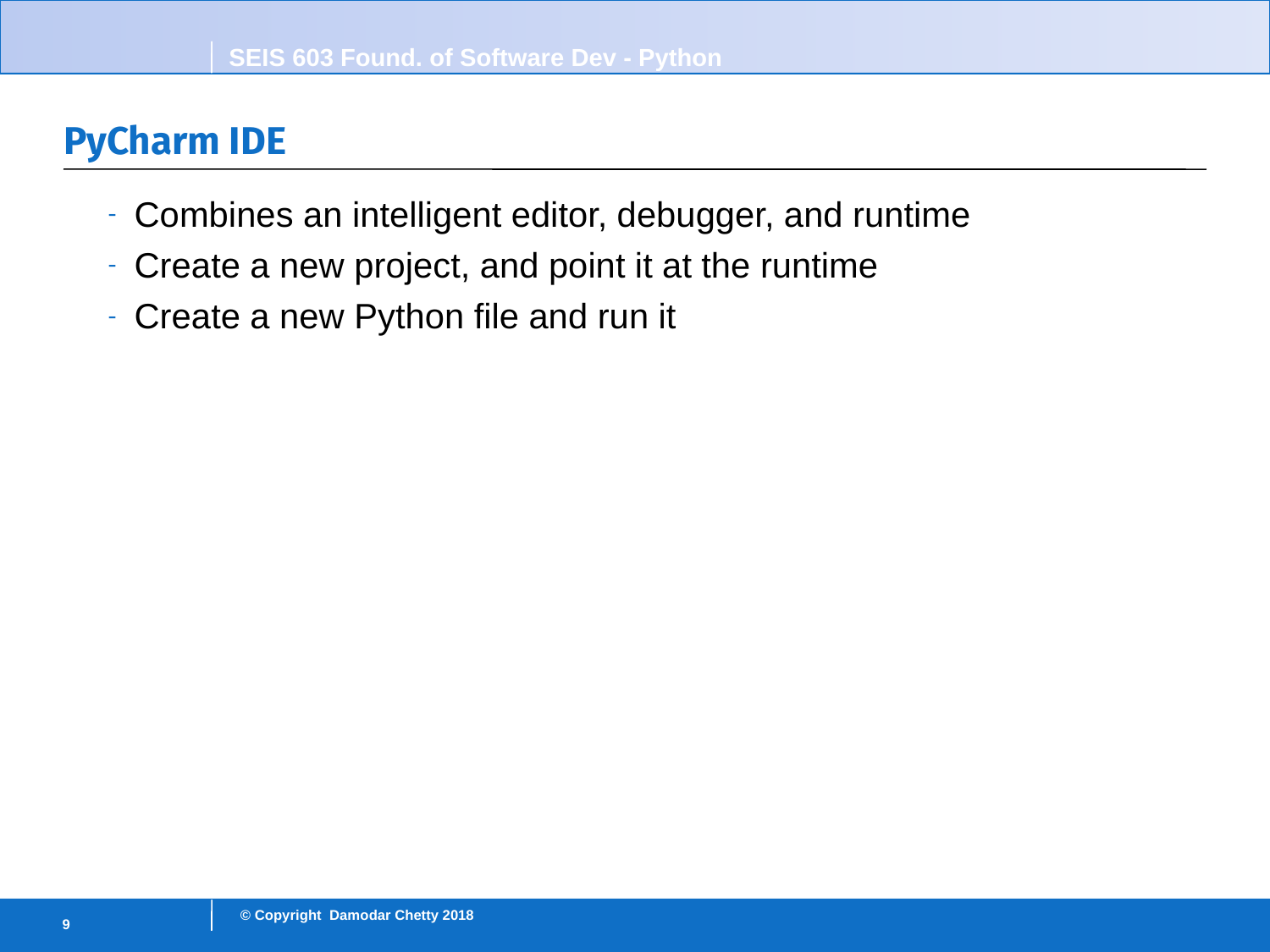

# PyCharm IDE
Combines an intelligent editor, debugger, and runtime
Create a new project, and point it at the runtime
Create a new Python file and run it

9